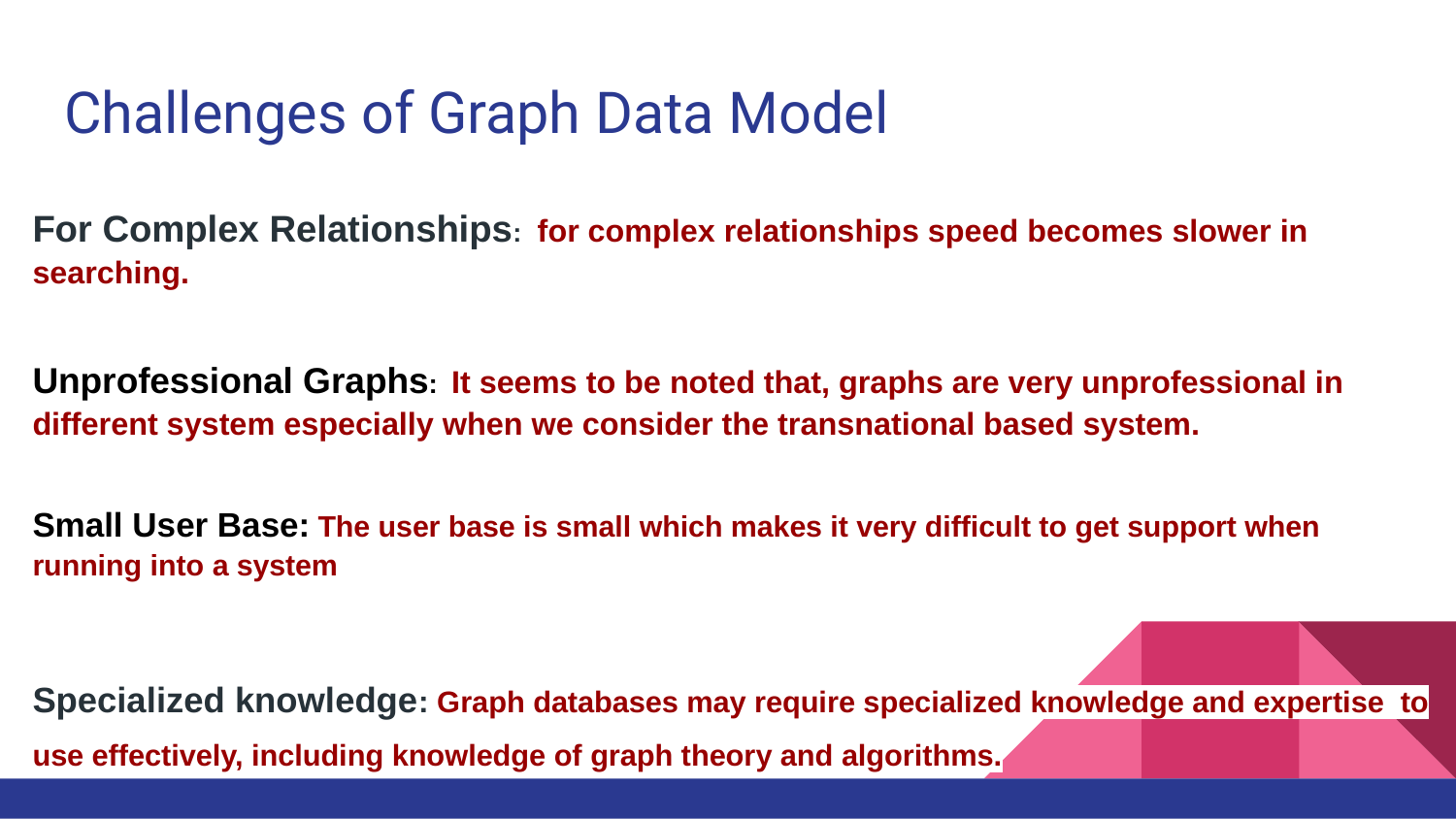

# Challenges of Graph Data Model
For Complex Relationships:  for complex relationships speed becomes slower in searching.

Unprofessional Graphs:  It seems to be noted that, graphs are very unprofessional in different system especially when we consider the transnational based system.

Small User Base: The user base is small which makes it very difficult to get support when running into a system

Specialized knowledge: Graph databases may require specialized knowledge and expertise  to use effectively, including knowledge of graph theory and algorithms.